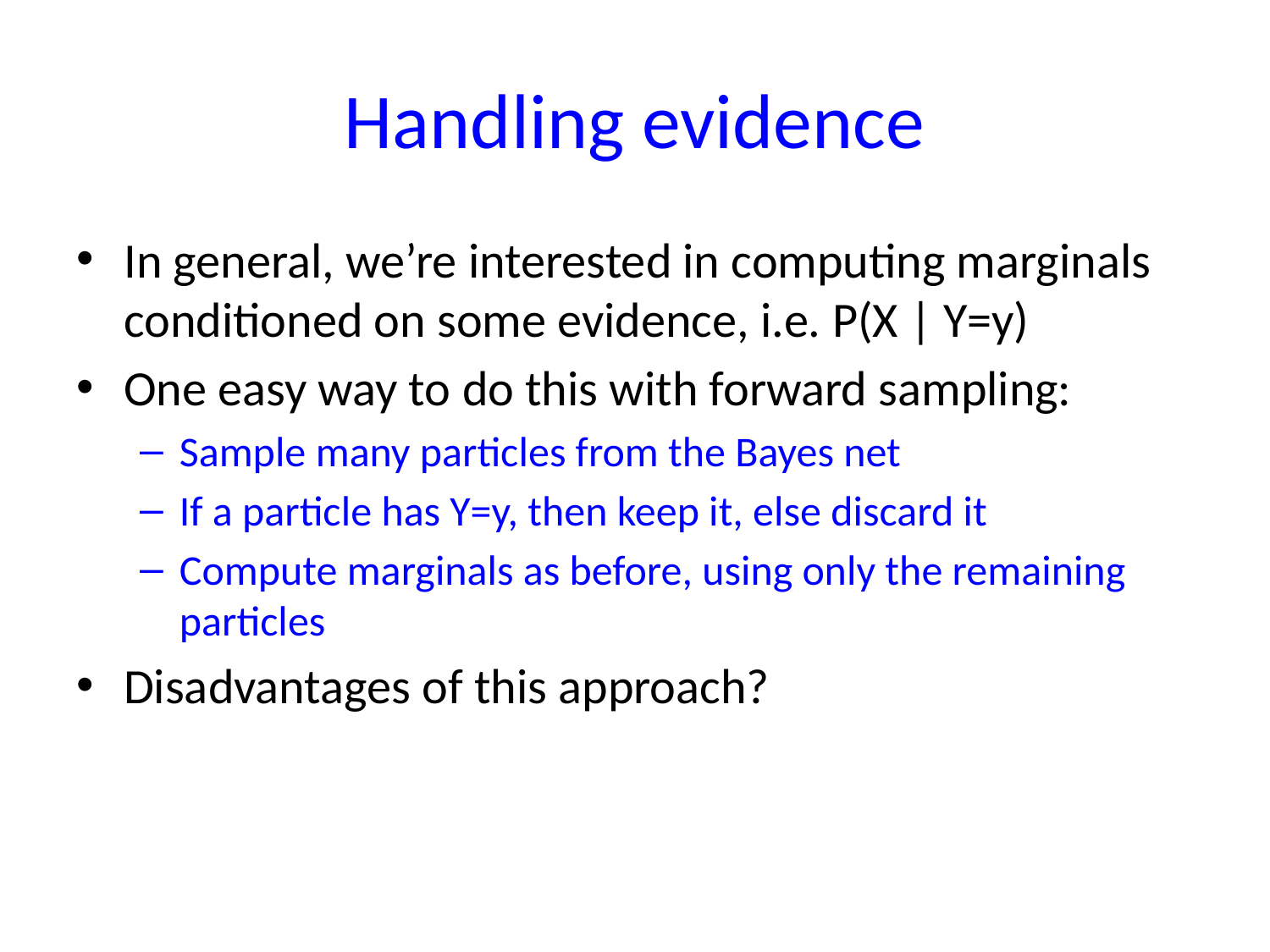

# Handling evidence
In general, we’re interested in computing marginals conditioned on some evidence, i.e. P(X | Y=y)
One easy way to do this with forward sampling:
Sample many particles from the Bayes net
If a particle has Y=y, then keep it, else discard it
Compute marginals as before, using only the remaining particles
Disadvantages of this approach?